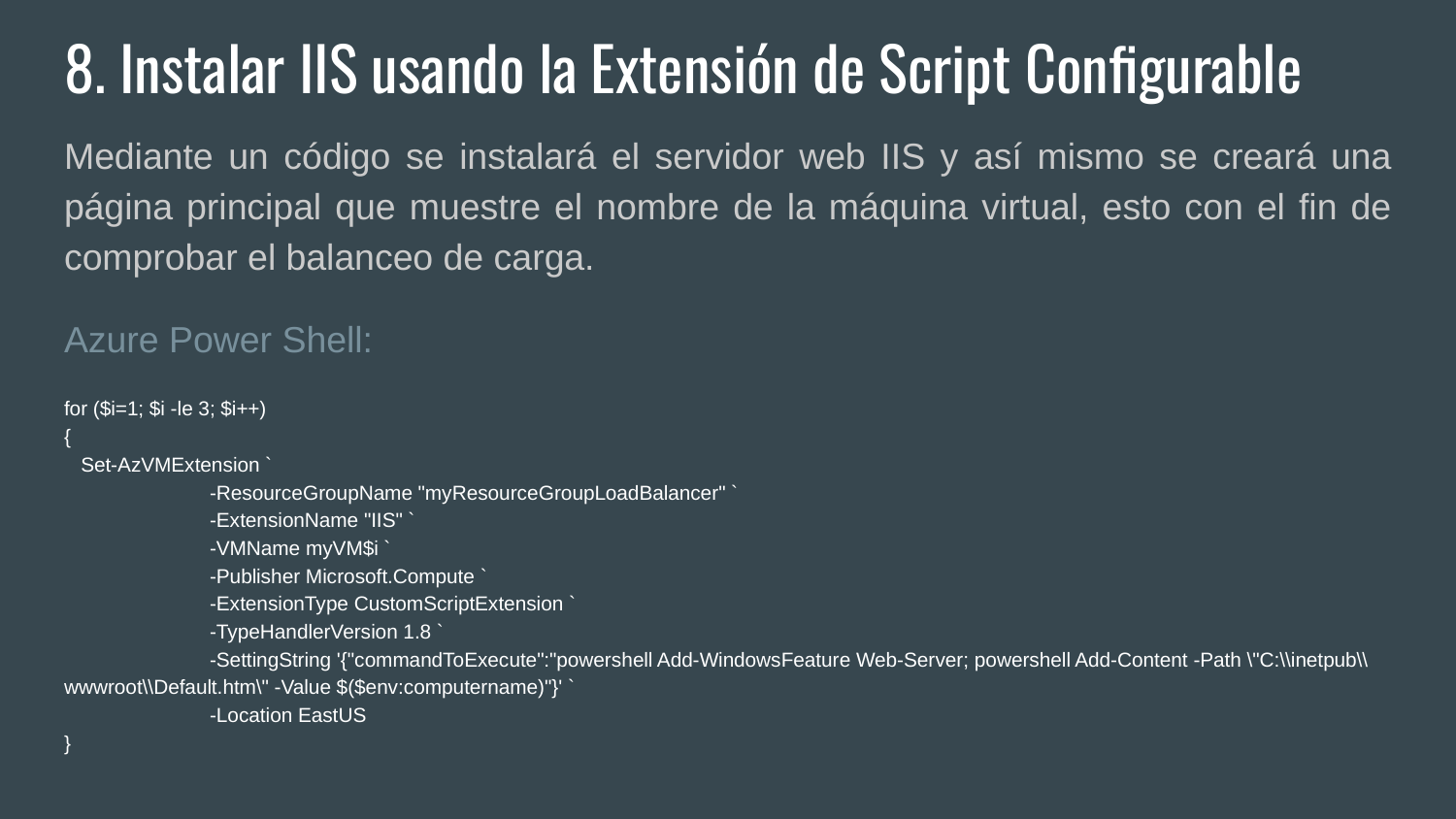

# 8. Instalar IIS usando la Extensión de Script Configurable
Mediante un código se instalará el servidor web IIS y así mismo se creará una página principal que muestre el nombre de la máquina virtual, esto con el fin de comprobar el balanceo de carga.
Azure Power Shell:
for ($i=1; $i -le 3; $i++)
{
   Set-AzVMExtension `
 	-ResourceGroupName "myResourceGroupLoadBalancer" `
 	-ExtensionName "IIS" `
 	-VMName myVM$i `
 	-Publisher Microsoft.Compute `
 	-ExtensionType CustomScriptExtension `
 	-TypeHandlerVersion 1.8 `
 	-SettingString '{"commandToExecute":"powershell Add-WindowsFeature Web-Server; powershell Add-Content -Path \"C:\\inetpub\\wwwroot\\Default.htm\" -Value $($env:computername)"}' `
 	-Location EastUS
}